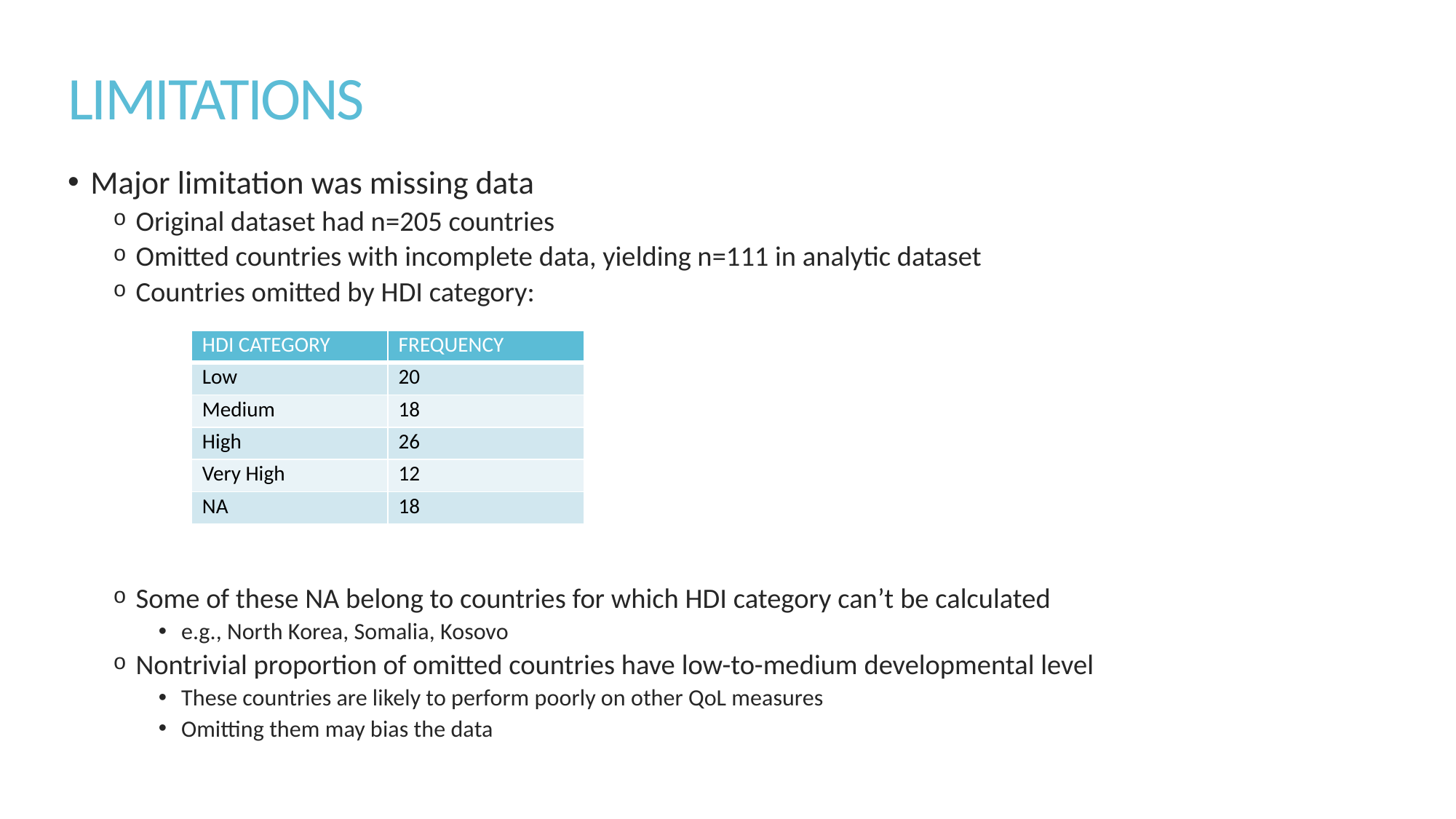

# LIMITATIONS
Major limitation was missing data
Original dataset had n=205 countries
Omitted countries with incomplete data, yielding n=111 in analytic dataset
Countries omitted by HDI category:

Some of these NA belong to countries for which HDI category can’t be calculated
e.g., North Korea, Somalia, Kosovo
Nontrivial proportion of omitted countries have low-to-medium developmental level
These countries are likely to perform poorly on other QoL measures
Omitting them may bias the data
| HDI CATEGORY | FREQUENCY |
| --- | --- |
| Low | 20 |
| Medium | 18 |
| High | 26 |
| Very High | 12 |
| NA | 18 |